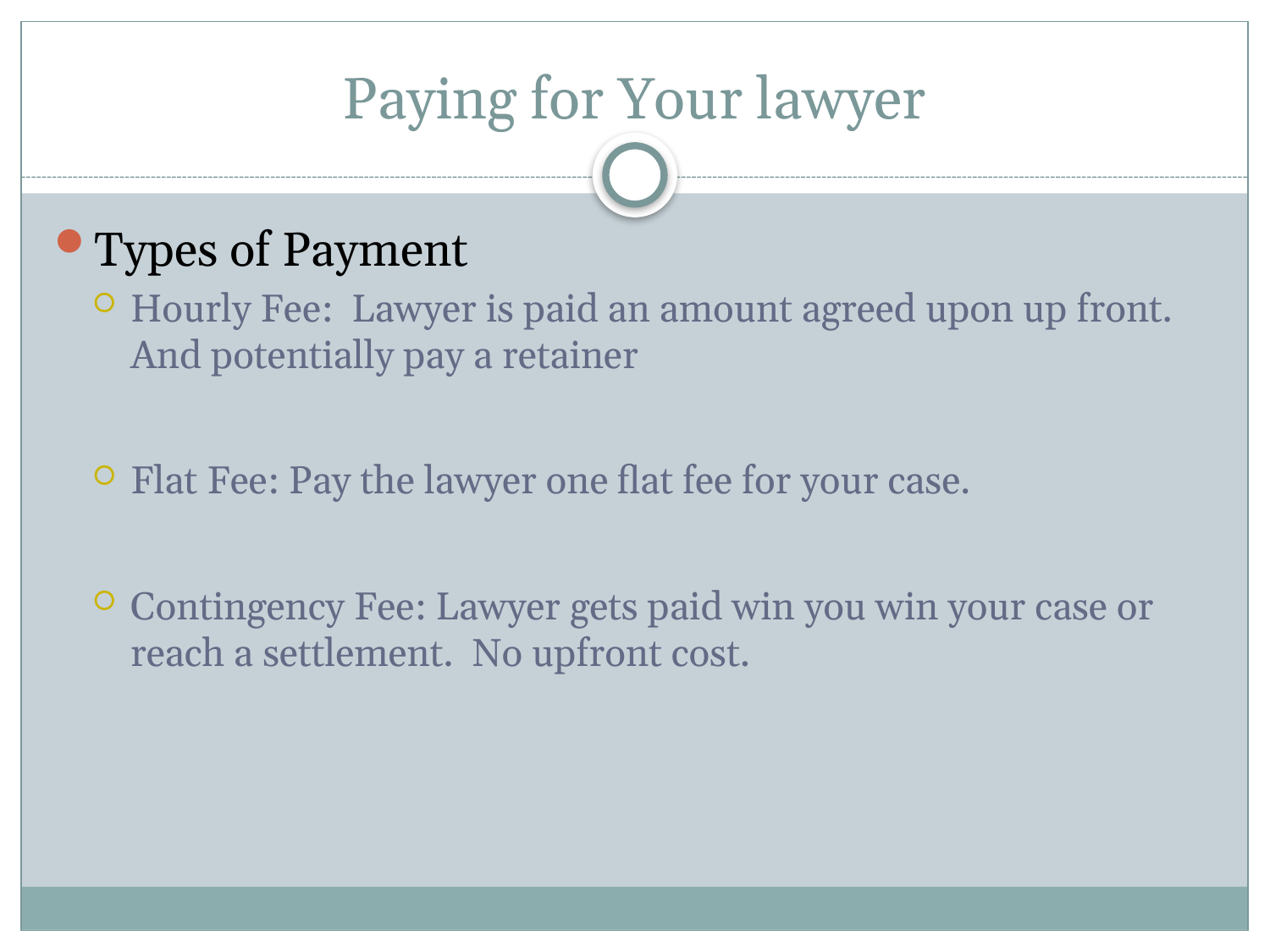

# Paying for Your lawyer
Types of Payment
Hourly Fee:  Lawyer is paid an amount agreed upon up front.  And potentially pay a retainer

Flat Fee: Pay the lawyer one flat fee for your case.

Contingency Fee: Lawyer gets paid win you win your case or reach a settlement.  No upfront cost.